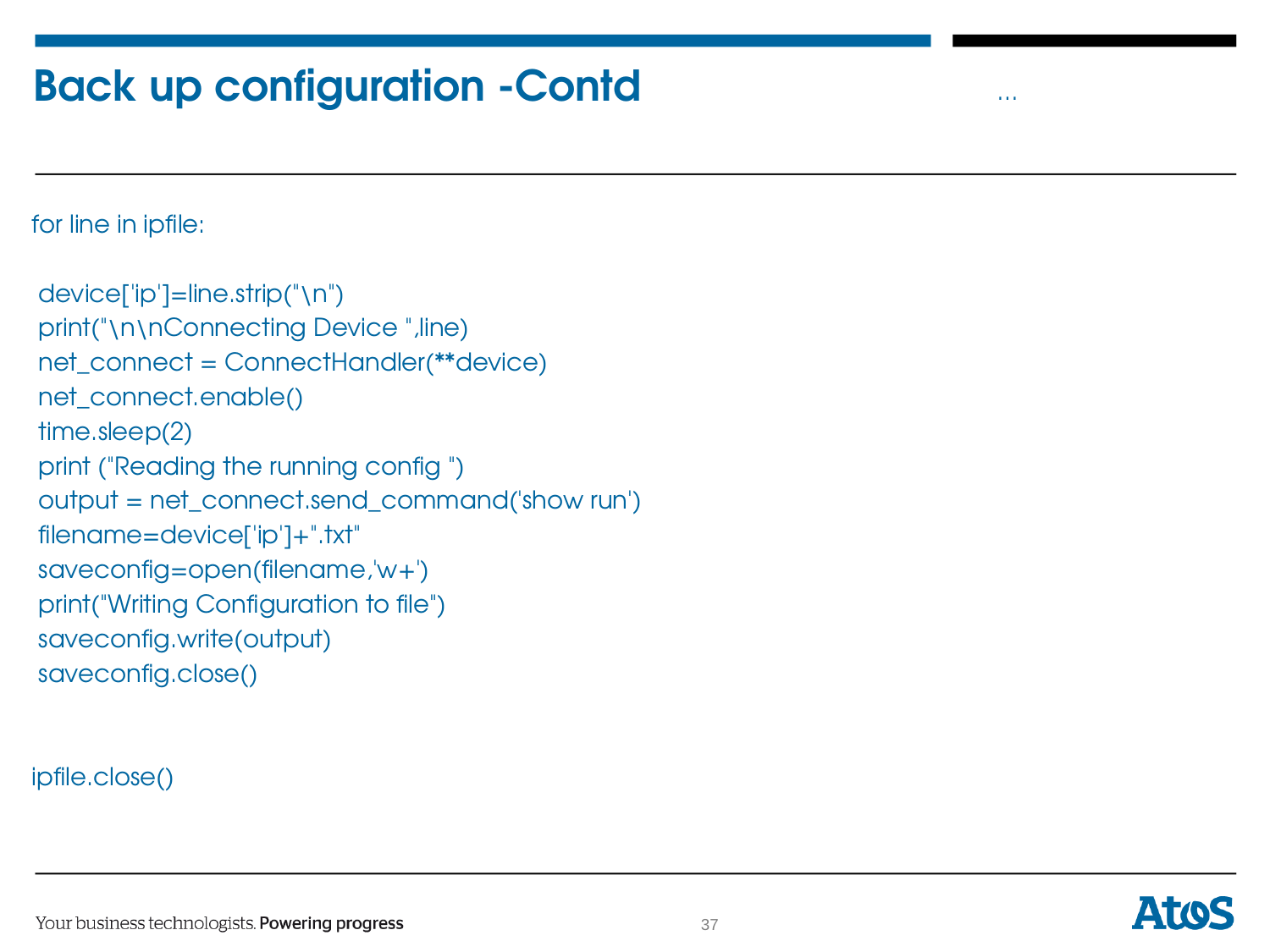

# Back up configuration -Contd
for line in ipfile:

 device['ip']=line.strip("\n")
 print("\n\nConnecting Device ",line)
 net_connect = ConnectHandler(**device)
 net_connect.enable()
 time.sleep(2)
 print ("Reading the running config ")
 output = net_connect.send_command('show run')
 filename=device['ip']+".txt"
 saveconfig=open(filename,'w+')
 print("Writing Configuration to file")
 saveconfig.write(output)
 saveconfig.close()

ipfile.close()